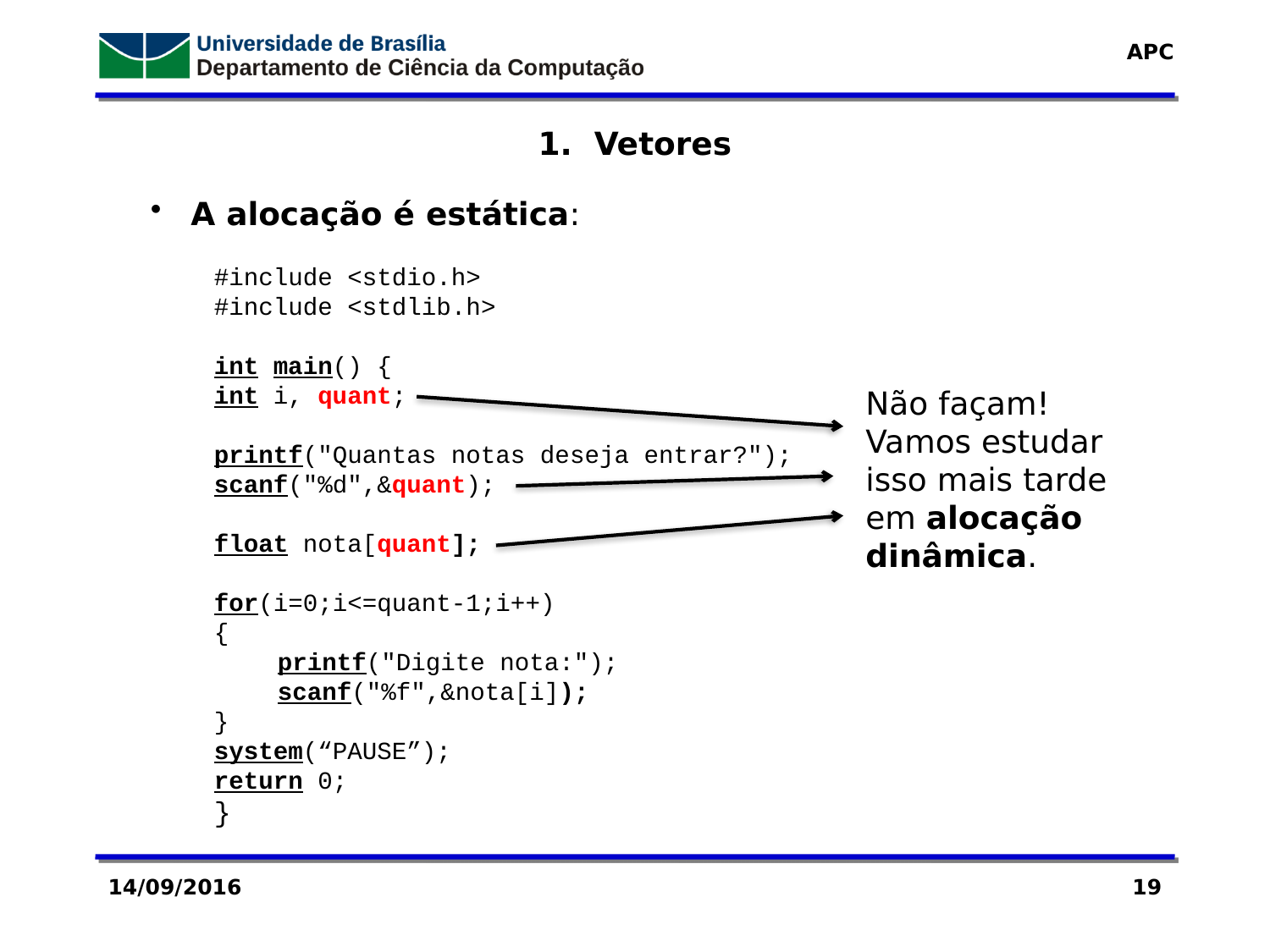

1.  Vetores
 A alocação é estática:

#include <stdio.h>
#include <stdlib.h>

int main() {
int i, quant;

printf("Quantas notas deseja entrar?");
scanf("%d",&quant);

float nota[quant];

for(i=0;i<=quant-1;i++)
{
printf("Digite nota:");
scanf("%f",&nota[i]);
}
system(“PAUSE”);
return 0;
}
Não façam!
Vamos estudar
isso mais tarde
em alocação
dinâmica.
14/09/2016
19